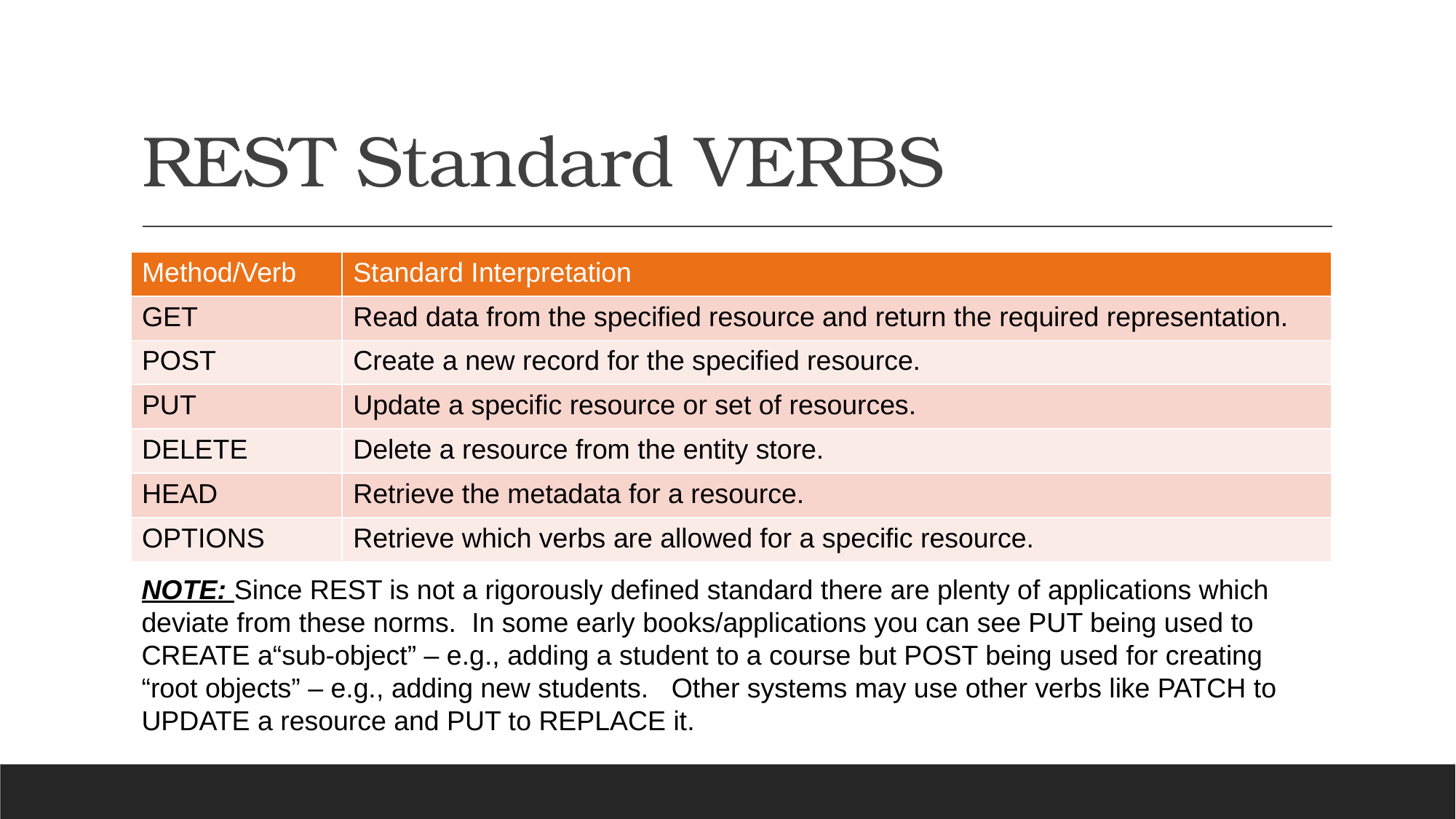

# REST Standard VERBS
| Method/Verb | Standard Interpretation |
| --- | --- |
| GET | Read data from the specified resource and return the required representation. |
| POST | Create a new record for the specified resource. |
| PUT | Update a specific resource or set of resources. |
| DELETE | Delete a resource from the entity store. |
| HEAD | Retrieve the metadata for a resource. |
| OPTIONS | Retrieve which verbs are allowed for a specific resource. |
NOTE: Since REST is not a rigorously defined standard there are plenty of applications which deviate from these norms.  In some early books/applications you can see PUT being used to CREATE a“sub-object” – e.g., adding a student to a course but POST being used for creating “root objects” – e.g., adding new students.   Other systems may use other verbs like PATCH to UPDATE a resource and PUT to REPLACE it.